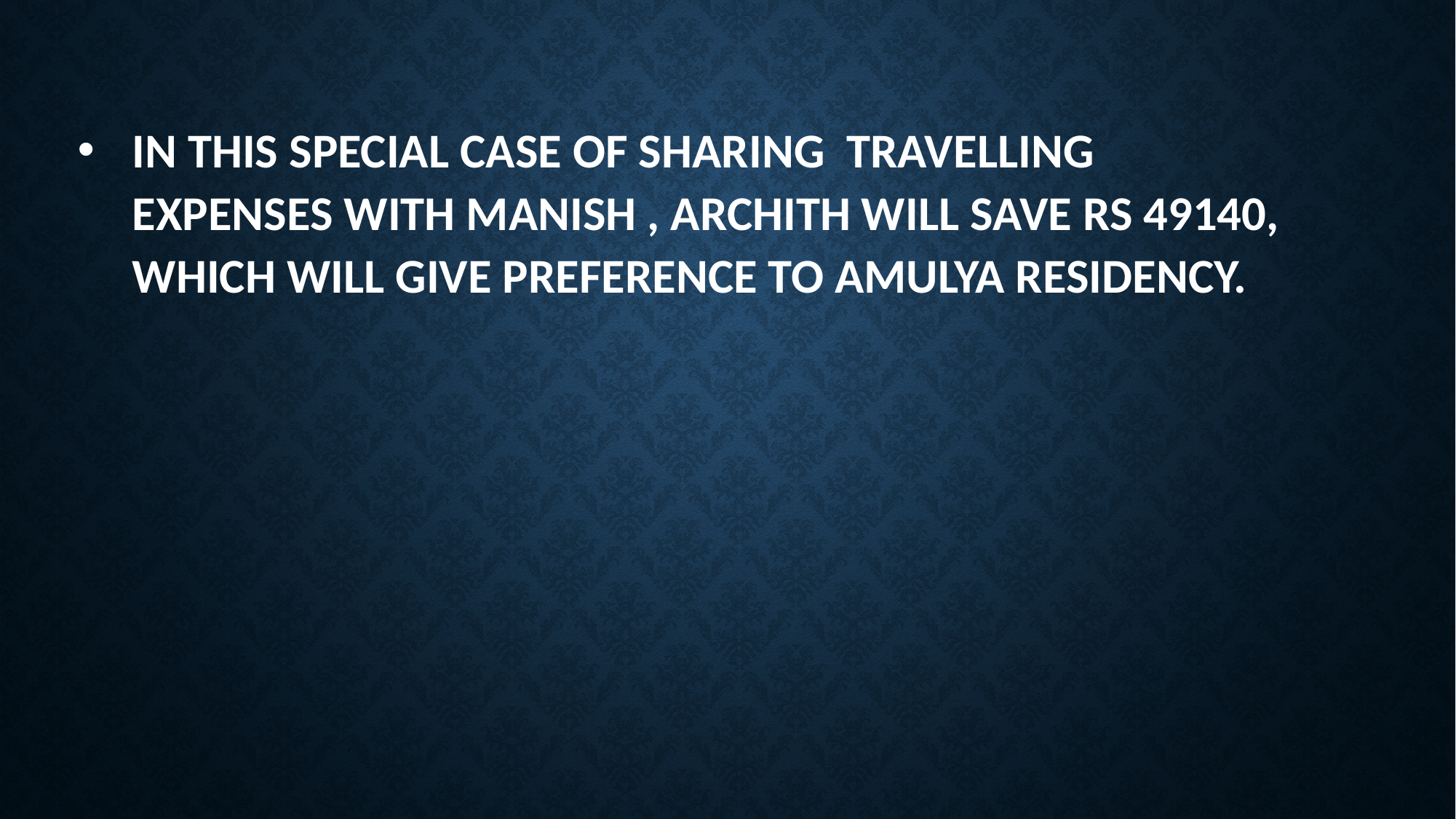

# In this special case of sharing  travelling expenses with Manish , Archith will save Rs 49140, which will give preference to Amulya Residency.